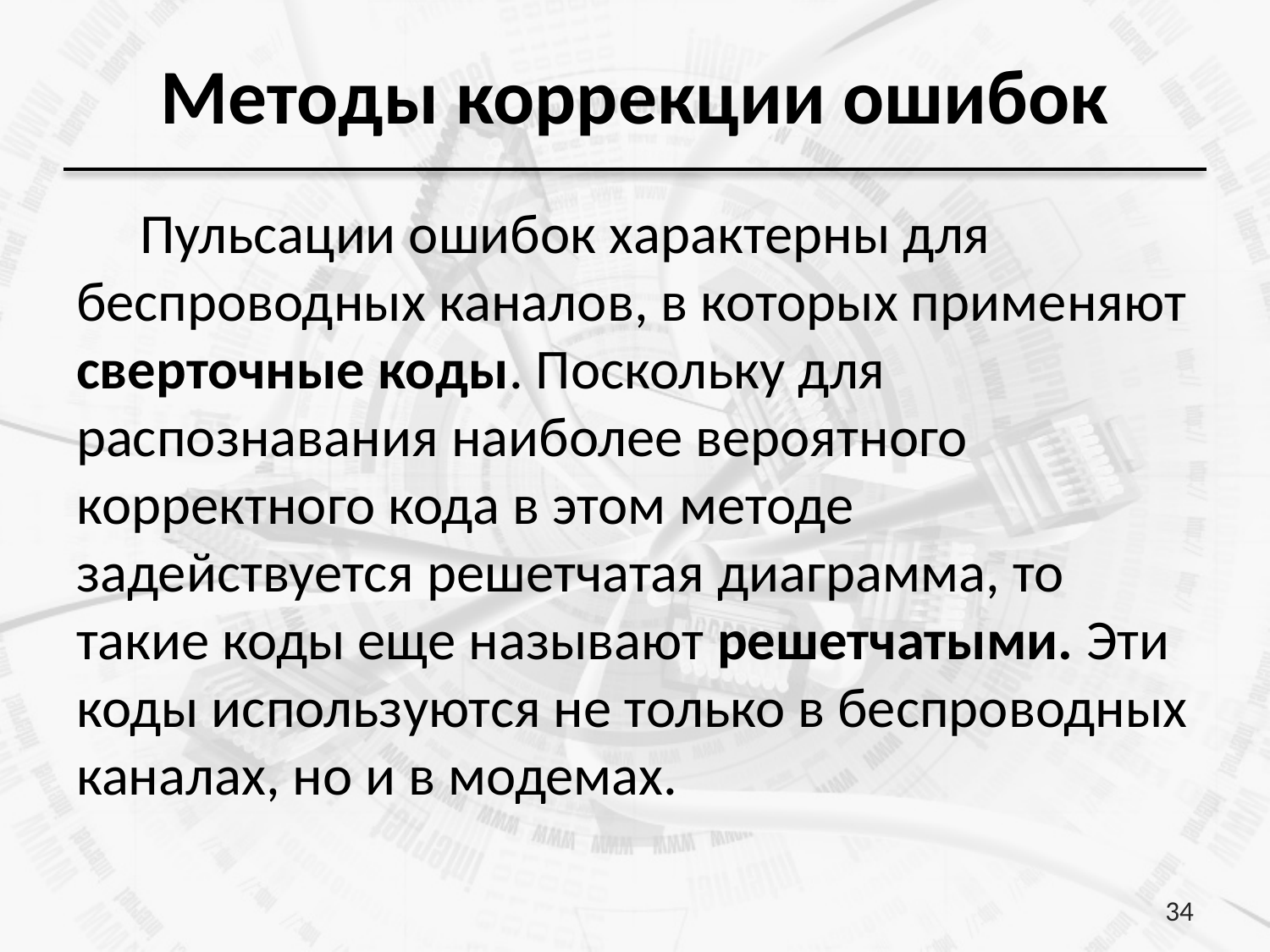

# Методы коррекции ошибок
Пульсации ошибок характерны для беспроводных каналов, в которых применяют сверточные коды. Поскольку для распознавания наиболее вероятного корректного кода в этом методе задействуется решетчатая диаграмма, то такие коды еще называют решетчатыми. Эти коды используются не только в беспроводных каналах, но и в модемах.

34